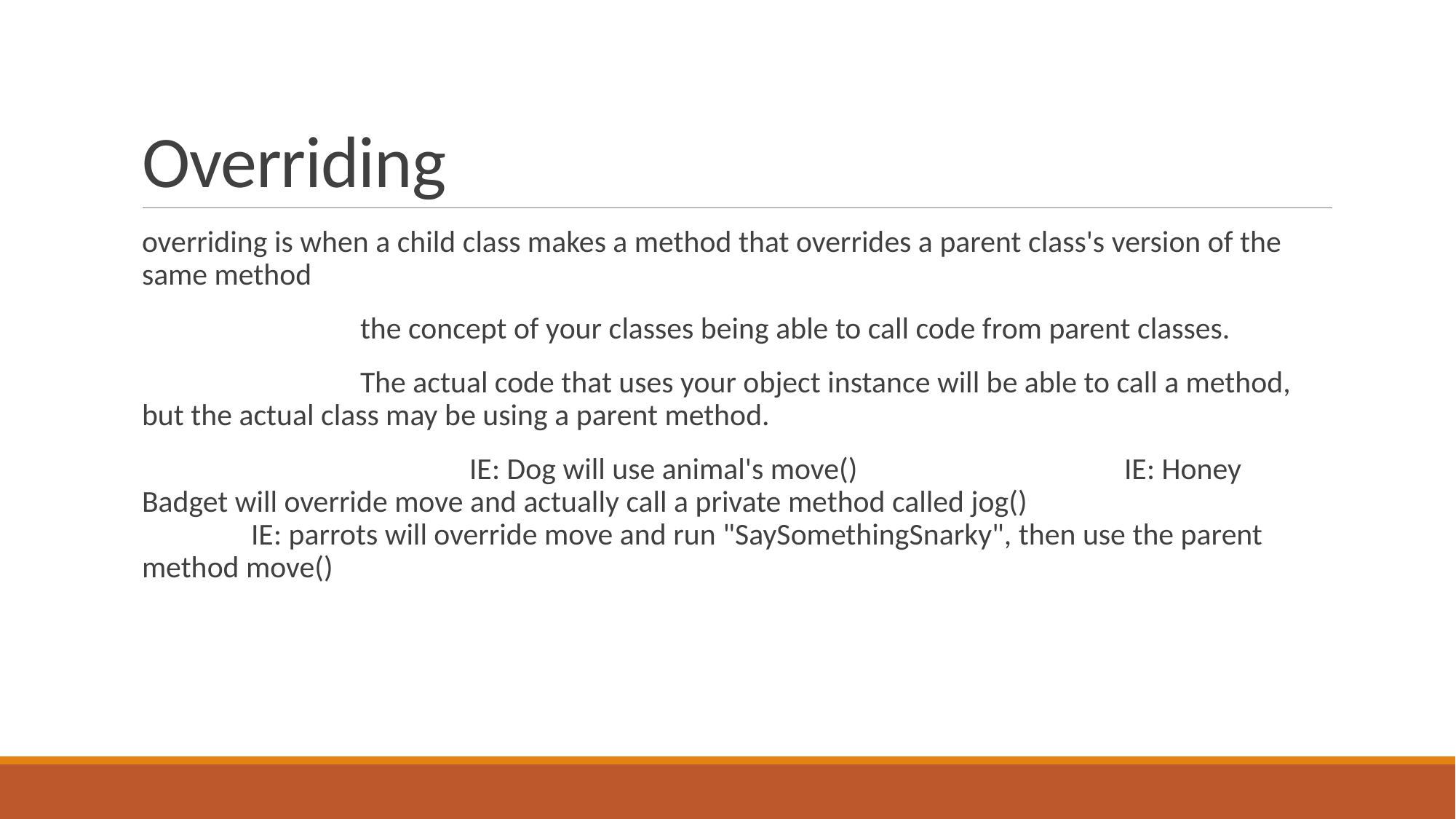

# Overriding
overriding is when a child class makes a method that overrides a parent class's version of the same method
		the concept of your classes being able to call code from parent classes.
		The actual code that uses your object instance will be able to call a method, but the actual class may be using a parent method.
			IE: Dog will use animal's move()			IE: Honey Badget will override move and actually call a private method called jog()			IE: parrots will override move and run "SaySomethingSnarky", then use the parent method move()